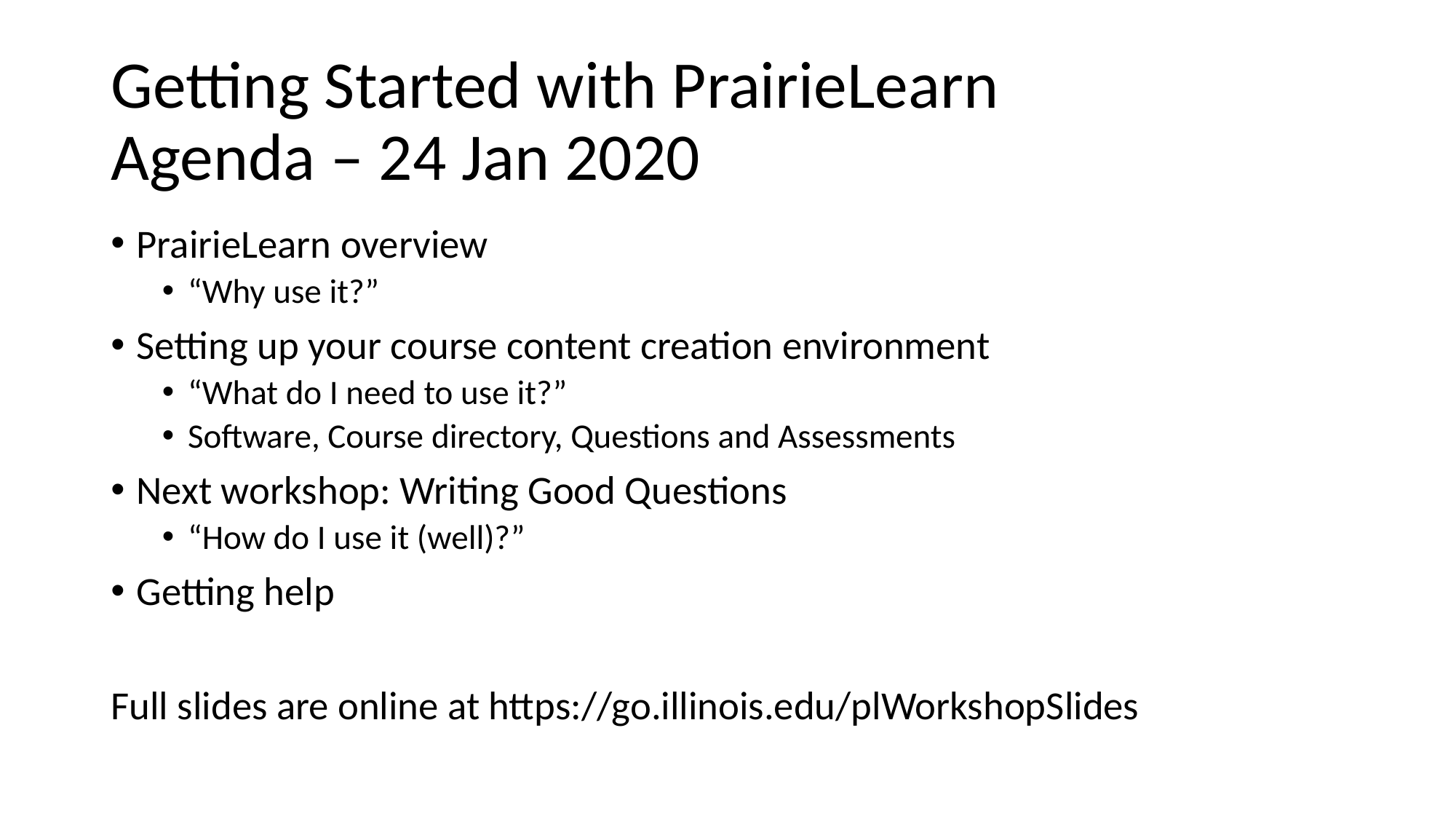

# Getting Started with PrairieLearn Agenda – 24 Jan 2020
PrairieLearn overview
“Why use it?”
Setting up your course content creation environment
“What do I need to use it?”
Software, Course directory, Questions and Assessments
Next workshop: Writing Good Questions
“How do I use it (well)?”
Getting help

Full slides are online at https://go.illinois.edu/plWorkshopSlides